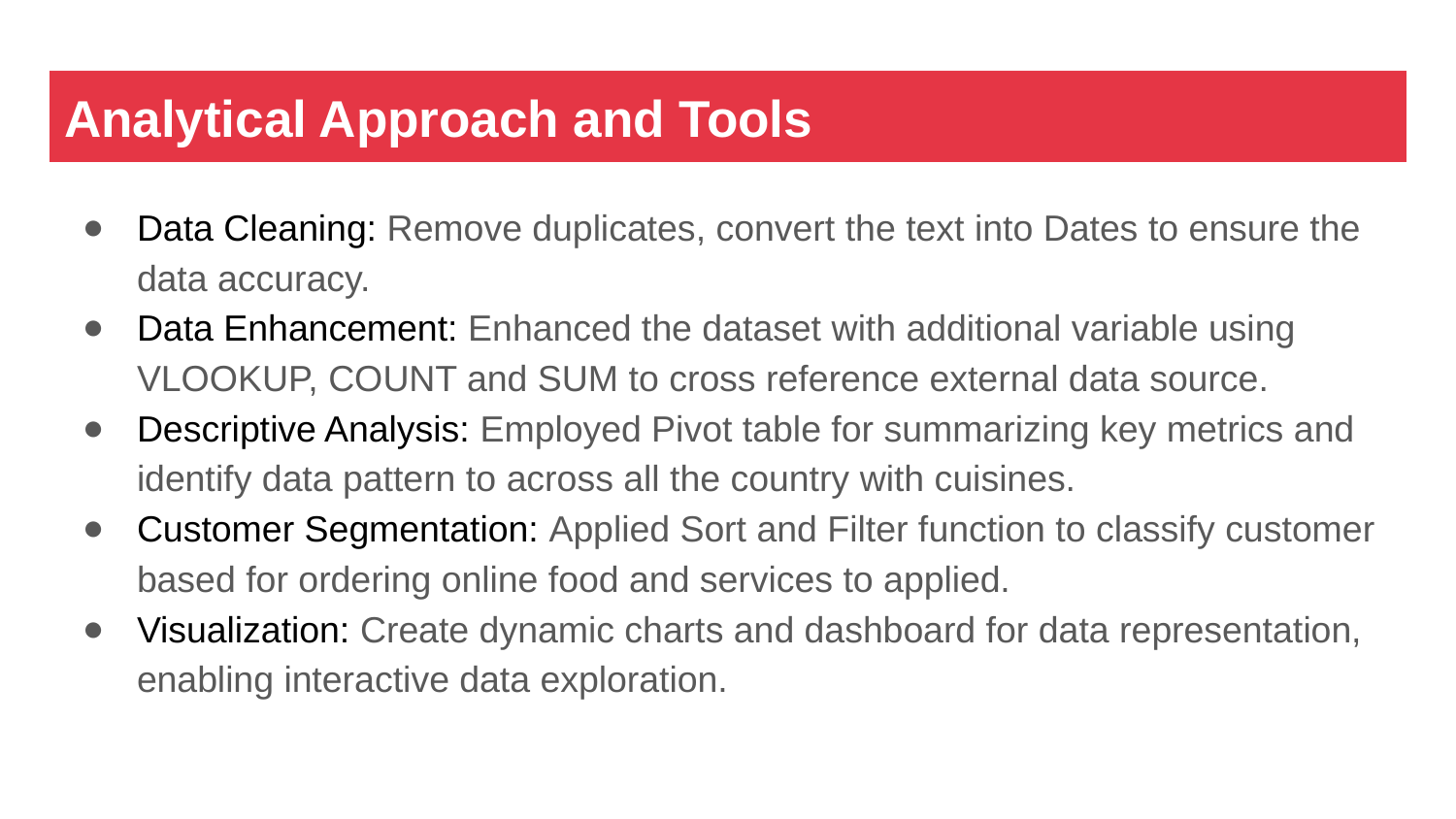

# Analytical Approach and Tools
Data Cleaning: Remove duplicates, convert the text into Dates to ensure the data accuracy.
Data Enhancement: Enhanced the dataset with additional variable using VLOOKUP, COUNT and SUM to cross reference external data source.
Descriptive Analysis: Employed Pivot table for summarizing key metrics and identify data pattern to across all the country with cuisines.
Customer Segmentation: Applied Sort and Filter function to classify customer based for ordering online food and services to applied.
Visualization: Create dynamic charts and dashboard for data representation, enabling interactive data exploration.